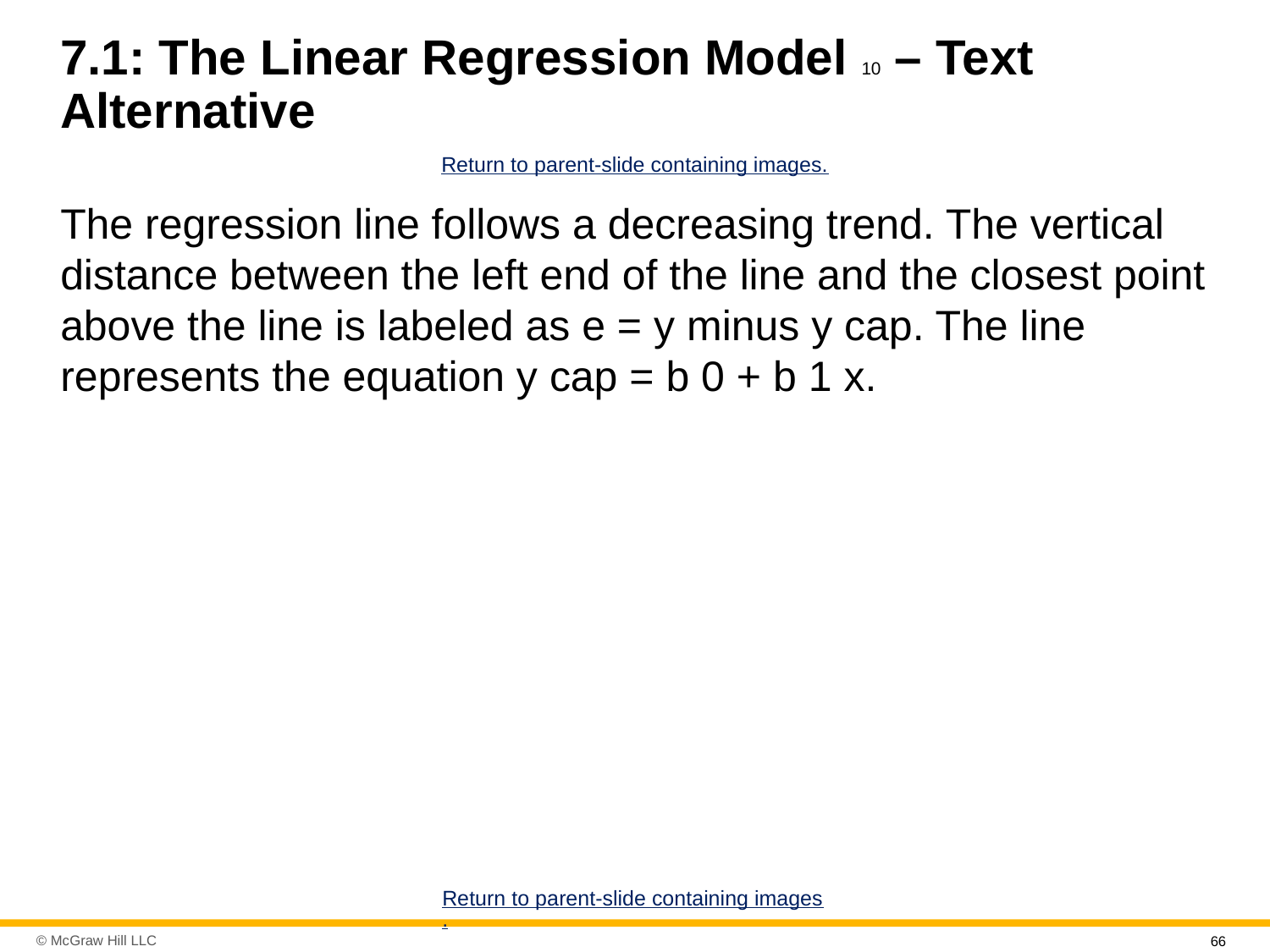

# 7.1: The Linear Regression Model 10 – Text Alternative
Return to parent-slide containing images.
The regression line follows a decreasing trend. The vertical distance between the left end of the line and the closest point above the line is labeled as e = y minus y cap. The line represents the equation y cap = b 0 + b 1 x.
Return to parent-slide containing images.
66